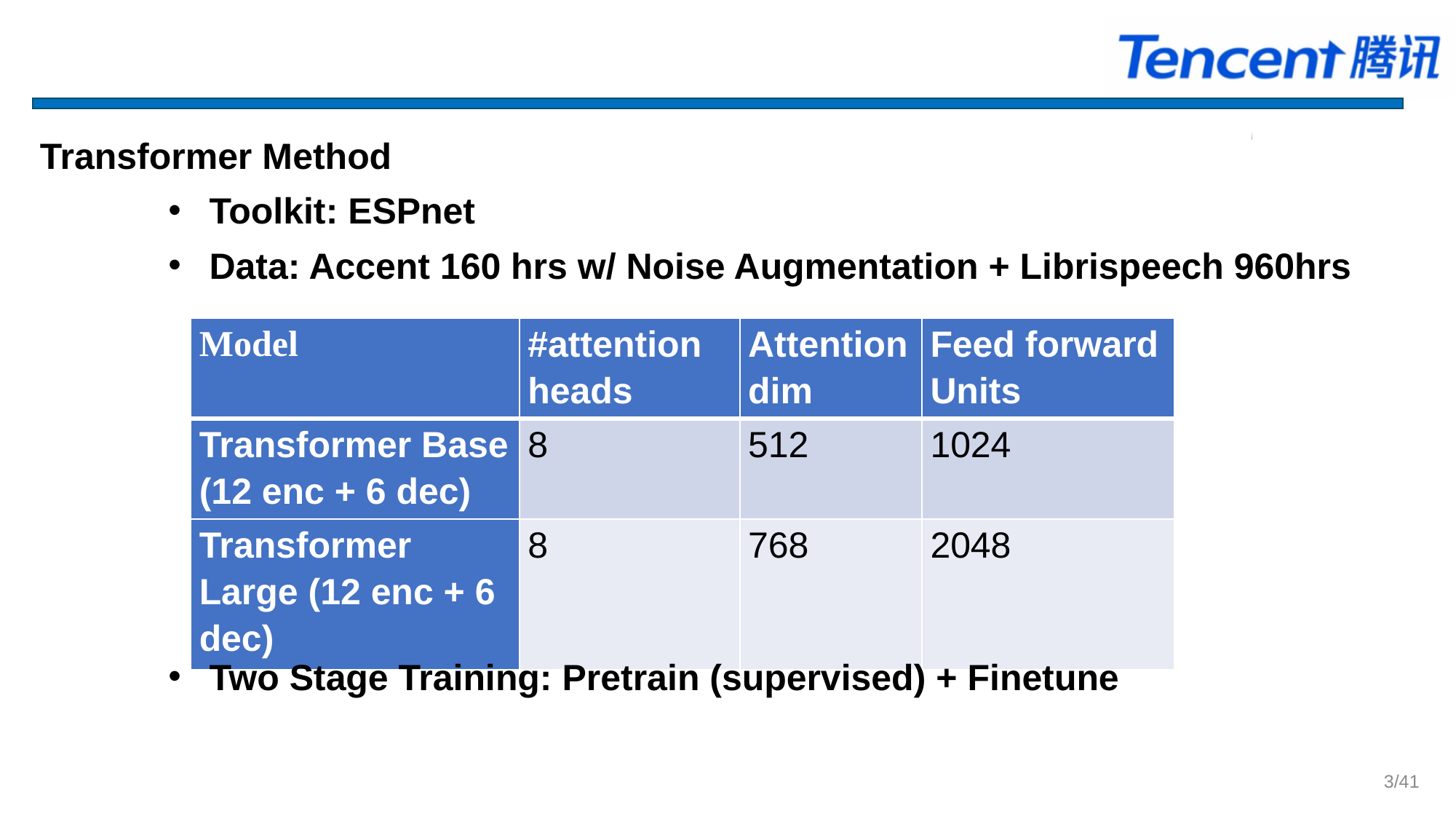

Transformer Method

Toolkit: ESPnet
Data: Accent 160 hrs w/ Noise Augmentation + Librispeech 960hrs
| Model | #attention heads | Attention dim | Feed forward Units |
| --- | --- | --- | --- |
| Transformer Base (12 enc + 6 dec) | 8 | 512 | 1024 |
| Transformer Large (12 enc + 6 dec) | 8 | 768 | 2048 |
Two Stage Training: Pretrain (supervised) + Finetune
3/41